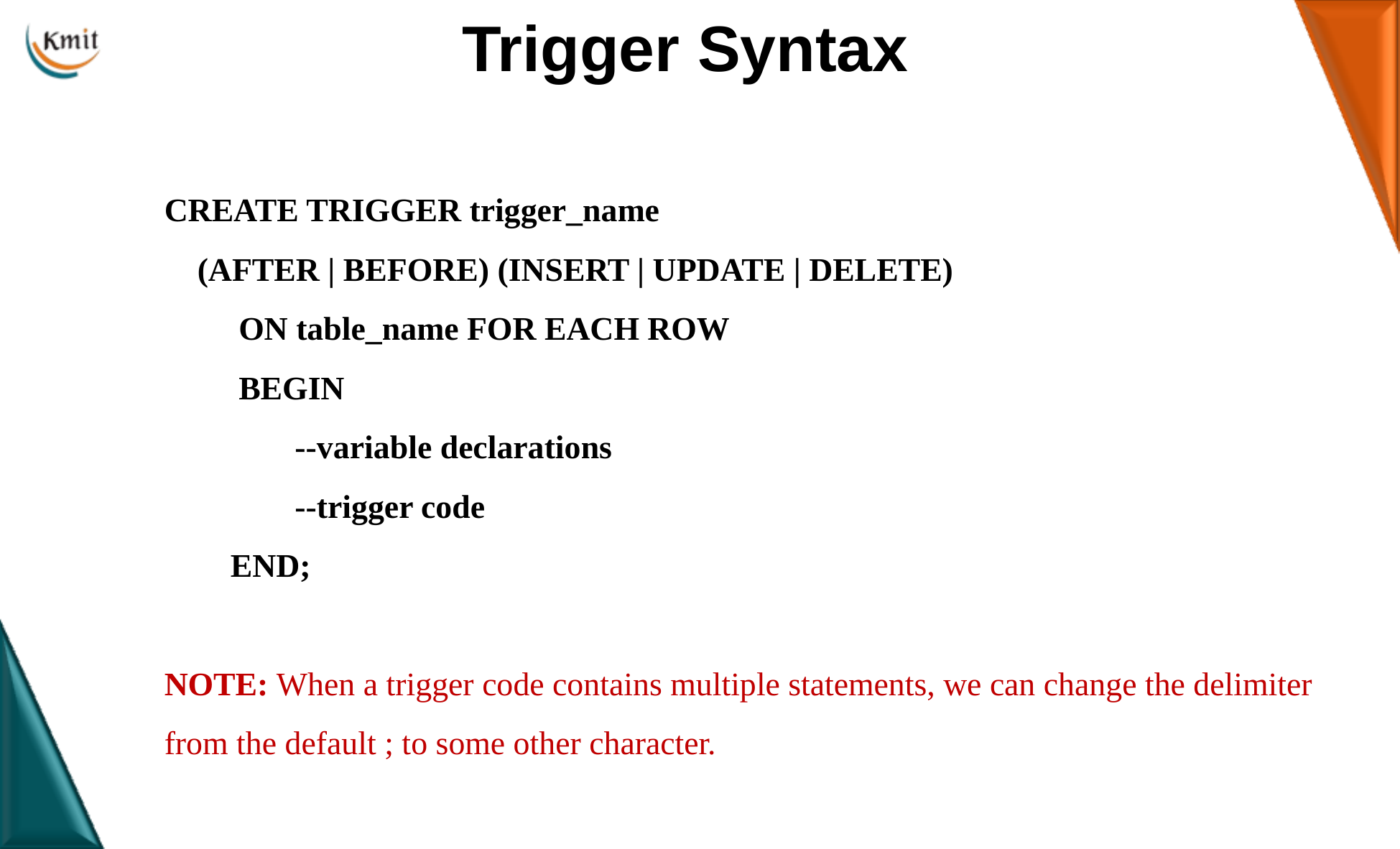

Trigger Syntax
CREATE TRIGGER trigger_name
    (AFTER | BEFORE) (INSERT | UPDATE | DELETE)
         ON table_name FOR EACH ROW
         BEGIN
        --variable declarations
        --trigger code
        END;

NOTE: When a trigger code contains multiple statements, we can change the delimiter from the default ; to some other character.